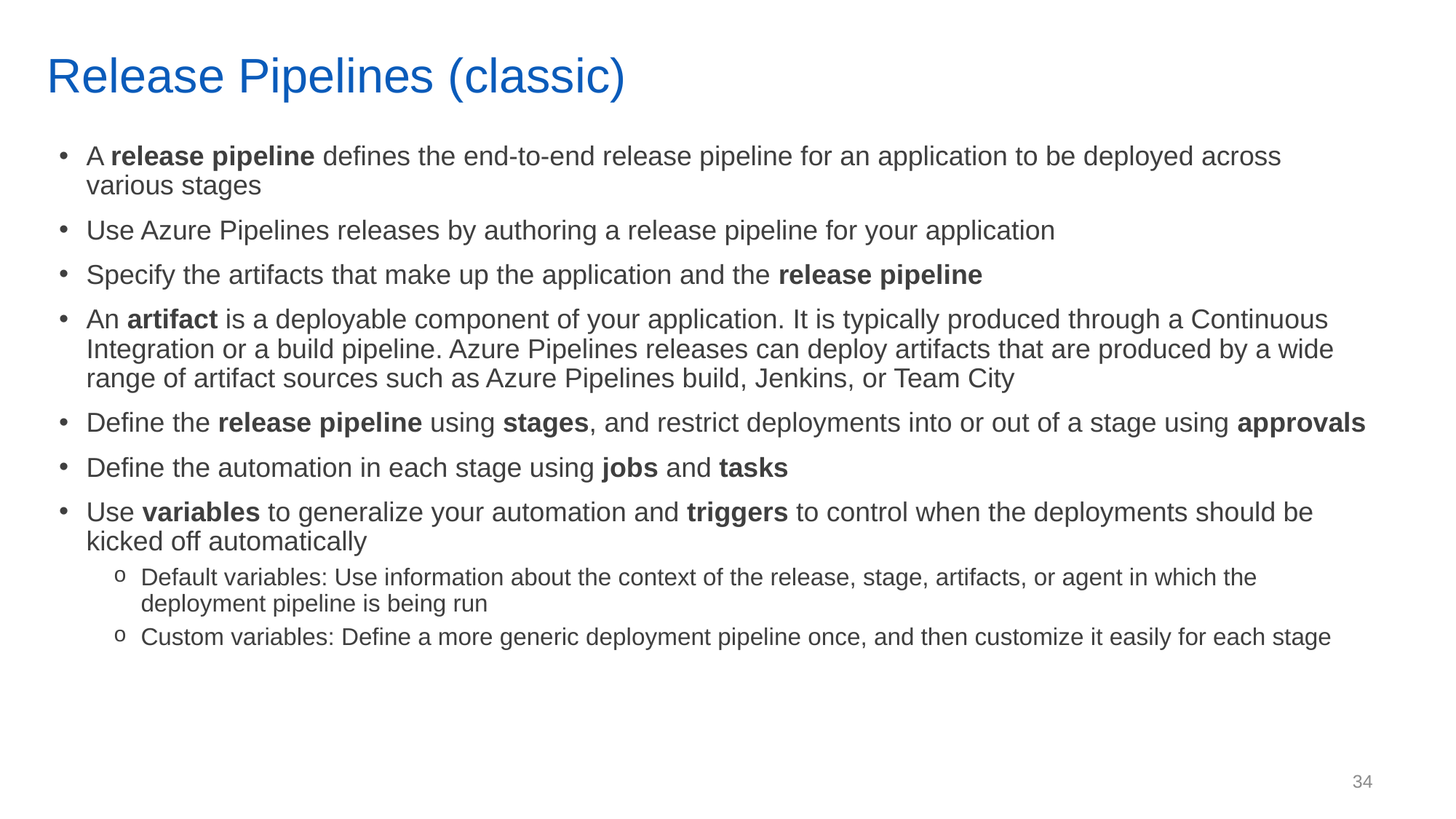

# Release Pipelines (classic)
A release pipeline defines the end-to-end release pipeline for an application to be deployed across various stages
Use Azure Pipelines releases by authoring a release pipeline for your application
Specify the artifacts that make up the application and the release pipeline
An artifact is a deployable component of your application. It is typically produced through a Continuous Integration or a build pipeline. Azure Pipelines releases can deploy artifacts that are produced by a wide range of artifact sources such as Azure Pipelines build, Jenkins, or Team City
Define the release pipeline using stages, and restrict deployments into or out of a stage using approvals
Define the automation in each stage using jobs and tasks
Use variables to generalize your automation and triggers to control when the deployments should be kicked off automatically
Default variables: Use information about the context of the release, stage, artifacts, or agent in which the deployment pipeline is being run
Custom variables: Define a more generic deployment pipeline once, and then customize it easily for each stage

34